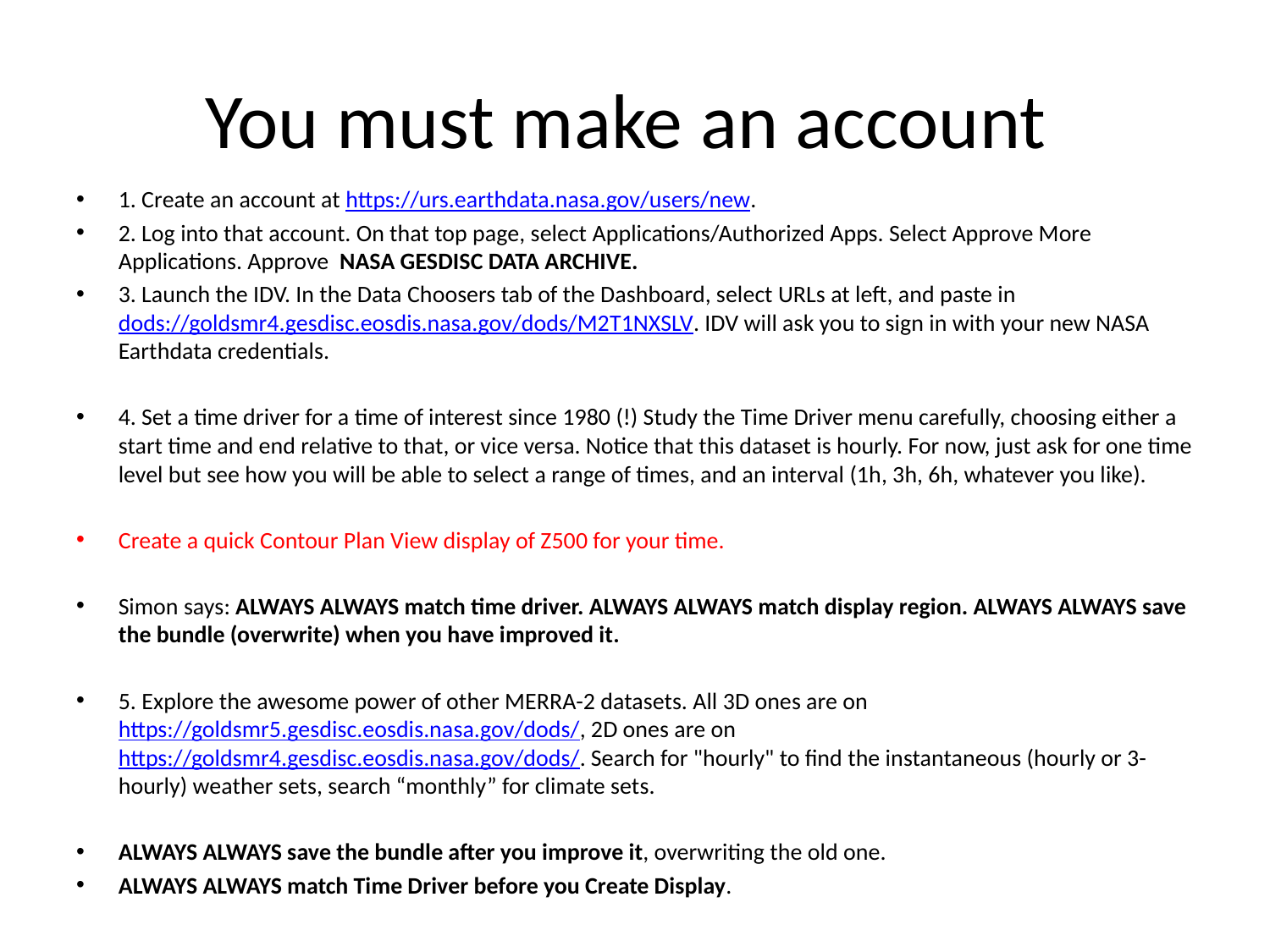

# You must make an account
1. Create an account at https://urs.earthdata.nasa.gov/users/new.
2. Log into that account. On that top page, select Applications/Authorized Apps. Select Approve More Applications. Approve  NASA GESDISC DATA ARCHIVE.
3. Launch the IDV. In the Data Choosers tab of the Dashboard, select URLs at left, and paste in dods://goldsmr4.gesdisc.eosdis.nasa.gov/dods/M2T1NXSLV. IDV will ask you to sign in with your new NASA Earthdata credentials.

4. Set a time driver for a time of interest since 1980 (!) Study the Time Driver menu carefully, choosing either a start time and end relative to that, or vice versa. Notice that this dataset is hourly. For now, just ask for one time level but see how you will be able to select a range of times, and an interval (1h, 3h, 6h, whatever you like).

Create a quick Contour Plan View display of Z500 for your time.

Simon says: ALWAYS ALWAYS match time driver. ALWAYS ALWAYS match display region. ALWAYS ALWAYS save the bundle (overwrite) when you have improved it.

5. Explore the awesome power of other MERRA-2 datasets. All 3D ones are on https://goldsmr5.gesdisc.eosdis.nasa.gov/dods/, 2D ones are on https://goldsmr4.gesdisc.eosdis.nasa.gov/dods/. Search for "hourly" to find the instantaneous (hourly or 3-hourly) weather sets, search “monthly” for climate sets.

ALWAYS ALWAYS save the bundle after you improve it, overwriting the old one.
ALWAYS ALWAYS match Time Driver before you Create Display.